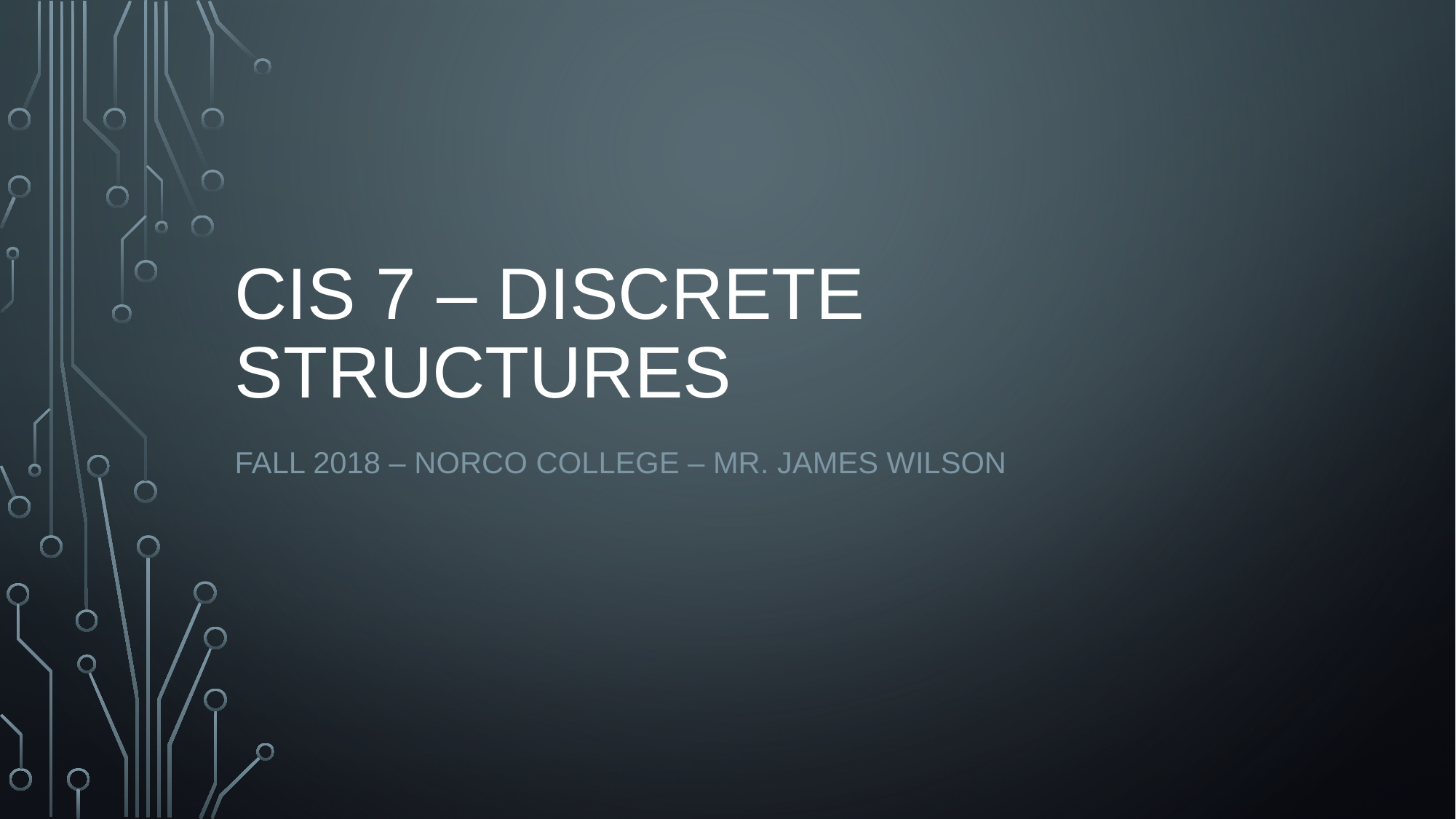

# CIS 7 – Discrete Structures
Fall 2018 – Norco College – Mr. James Wilson